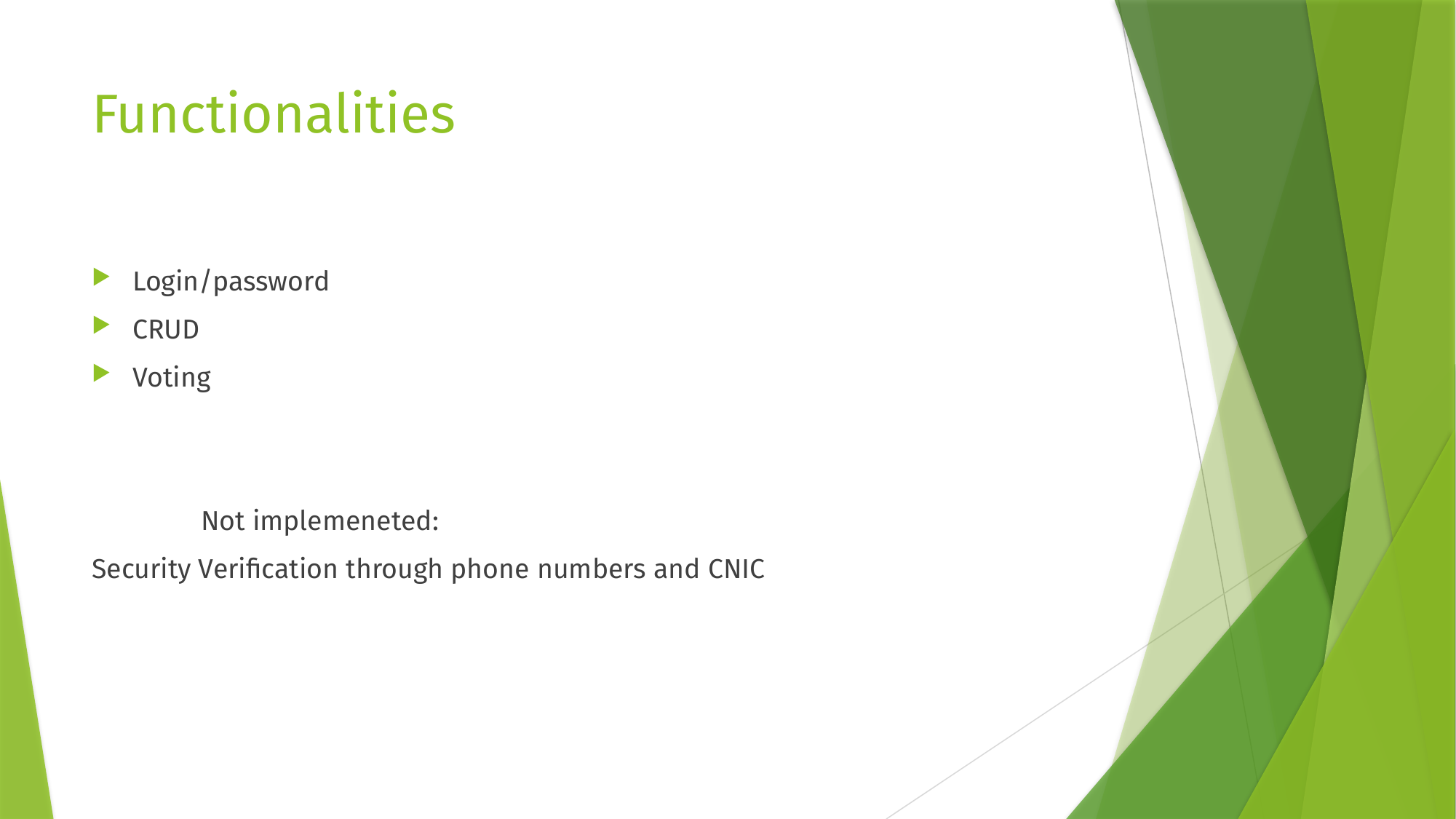

# Functionalities
Login/password
CRUD
Voting

	Not implemeneted:
Security Verification through phone numbers and CNIC